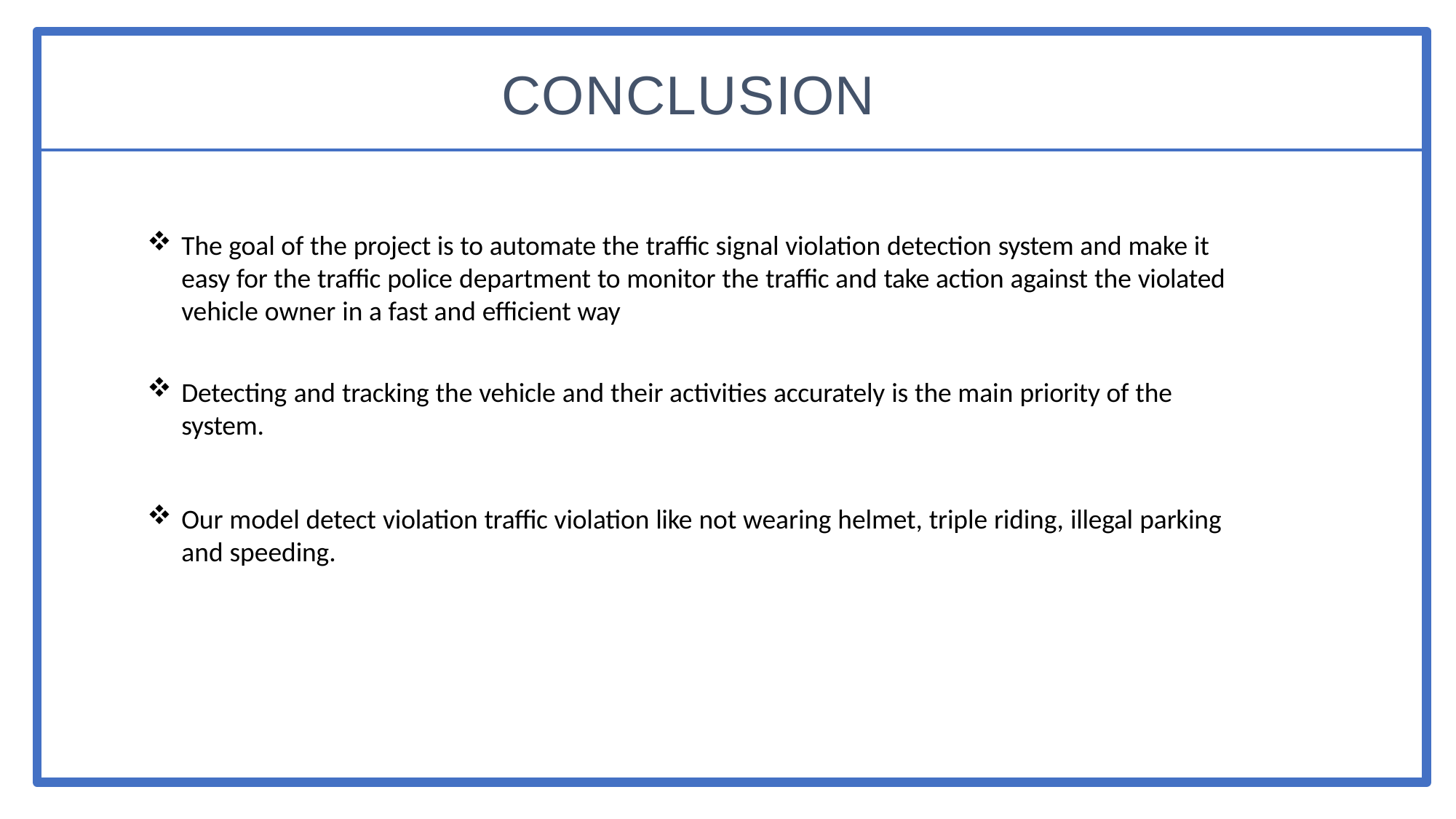

# CONCLUSION

The goal of the project is to automate the traffic signal violation detection system and make it  easy for the traffic police department to monitor the traffic and take action against the violated  vehicle owner in a fast and efficient way

Detecting and tracking the vehicle and their activities accurately is the main priority of the
system.

Our model detect violation traffic violation like not wearing helmet, triple riding, illegal parking  and speeding.